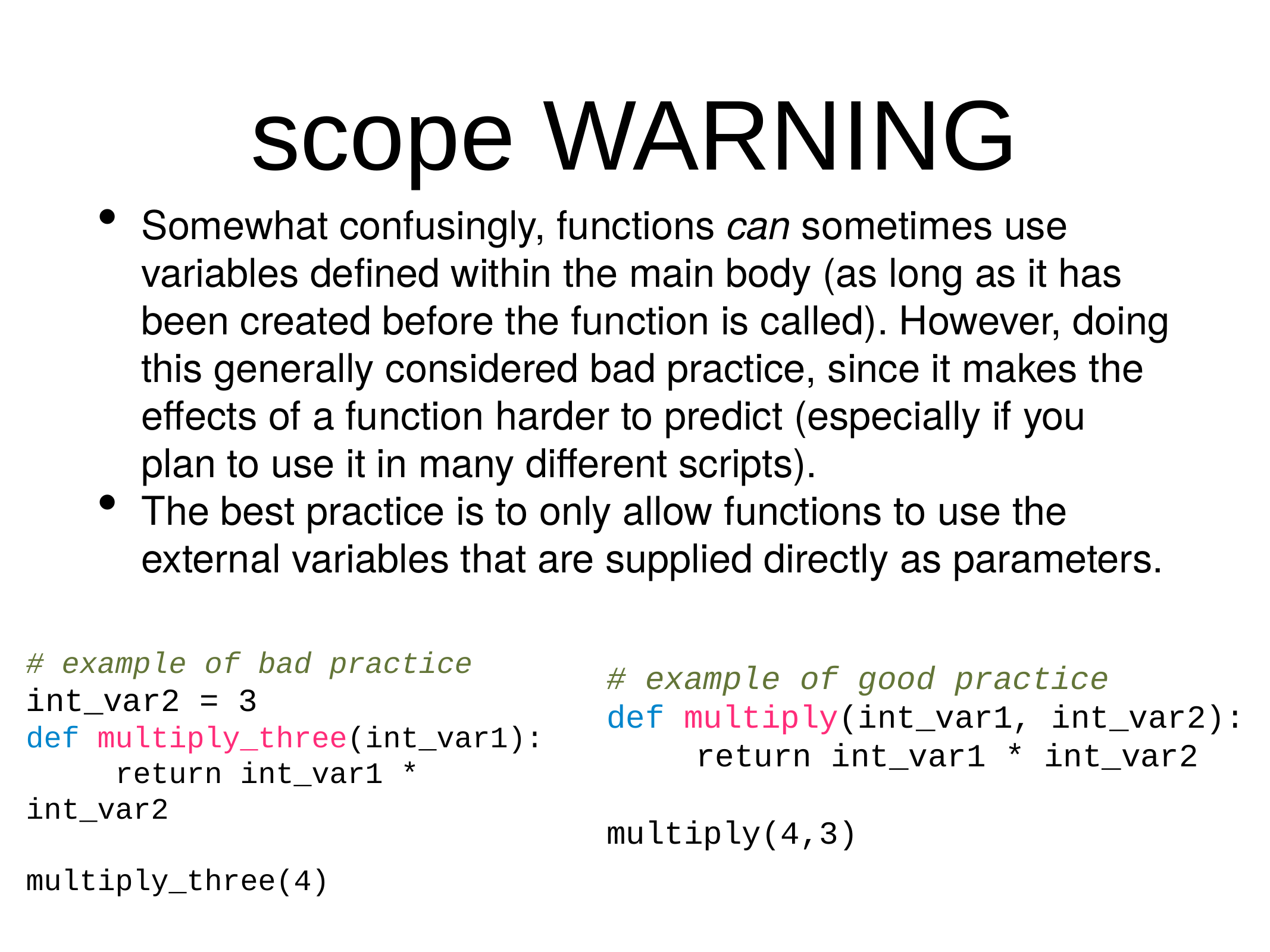

# scope WARNING
Somewhat confusingly, functions can sometimes use variables defined within the main body (as long as it has been created before the function is called). However, doing this generally considered bad practice, since it makes the effects of a function harder to predict (especially if you plan to use it in many different scripts).
The best practice is to only allow functions to use the external variables that are supplied directly as parameters.
# example of good practice
def multiply(int_var1, int_var2):
	return int_var1 * int_var2

multiply(4,3)
# example of bad practice
int_var2 = 3
def multiply_three(int_var1):
	return int_var1 * int_var2

multiply_three(4)